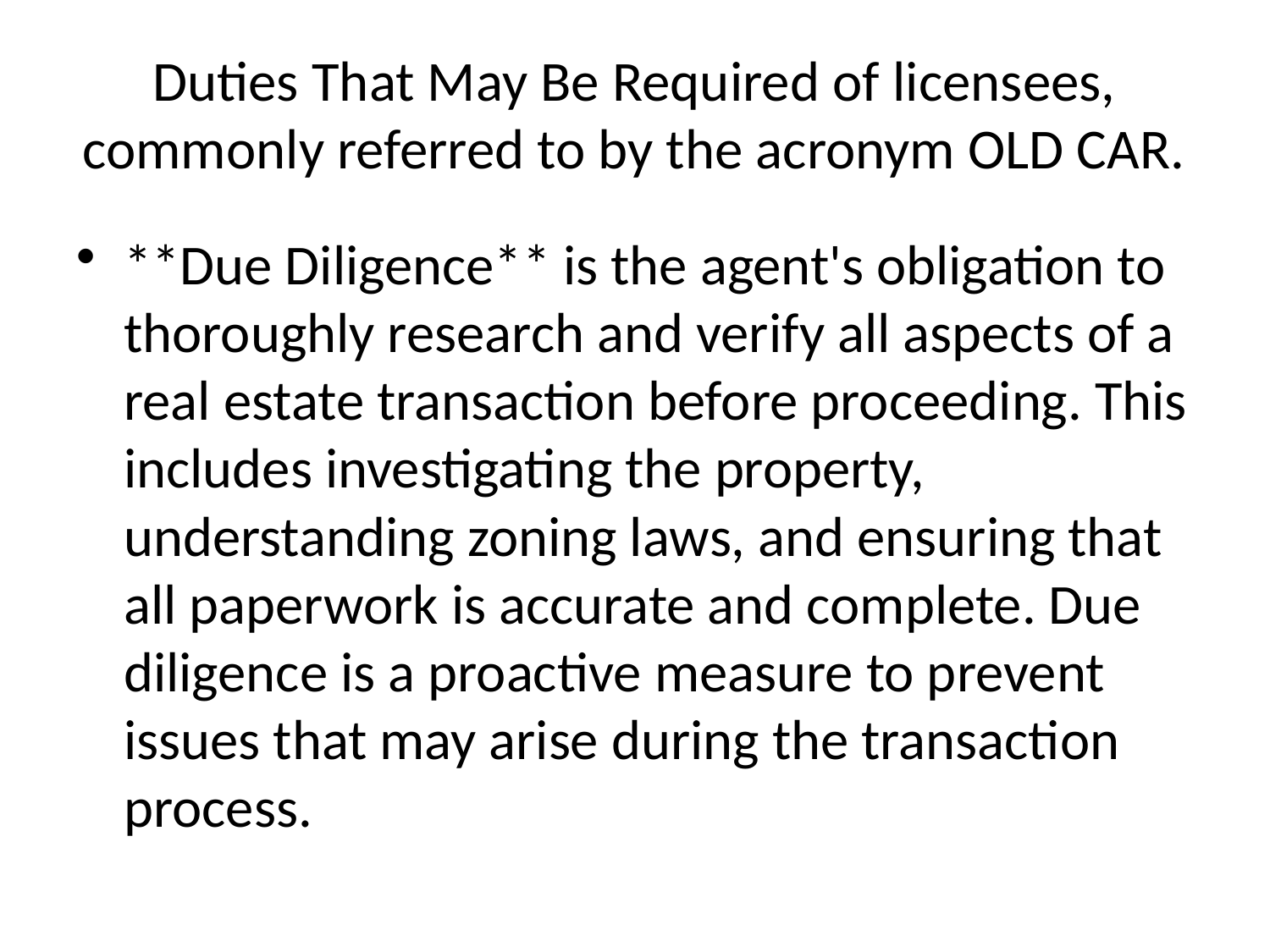

# Duties That May Be Required of licensees, commonly referred to by the acronym OLD CAR.

**Due Diligence** is the agent's obligation to thoroughly research and verify all aspects of a real estate transaction before proceeding. This includes investigating the property, understanding zoning laws, and ensuring that all paperwork is accurate and complete. Due diligence is a proactive measure to prevent issues that may arise during the transaction process.